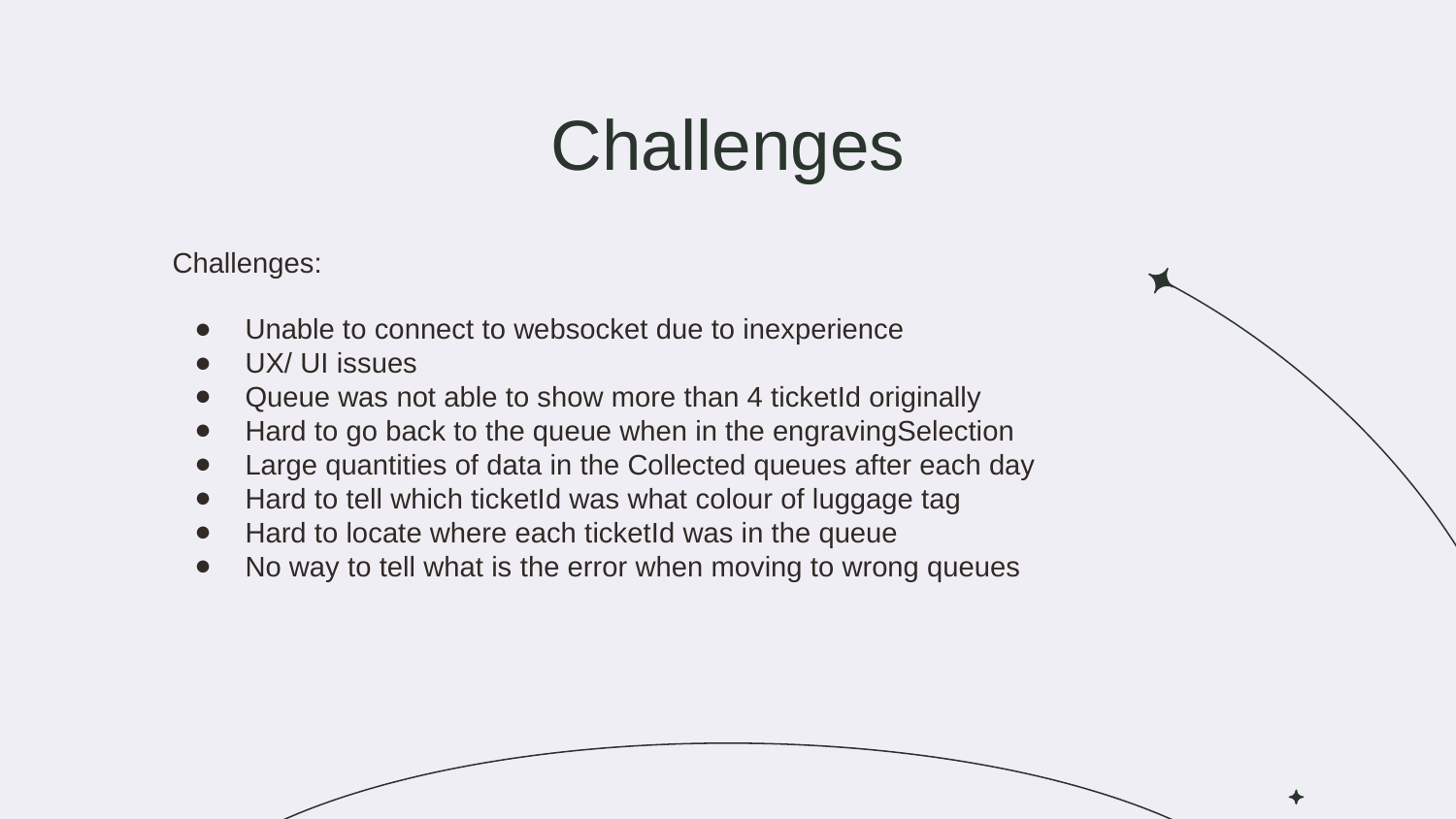

# Challenges
Challenges:
Unable to connect to websocket due to inexperience
UX/ UI issues
Queue was not able to show more than 4 ticketId originally
Hard to go back to the queue when in the engravingSelection
Large quantities of data in the Collected queues after each day
Hard to tell which ticketId was what colour of luggage tag
Hard to locate where each ticketId was in the queue
No way to tell what is the error when moving to wrong queues